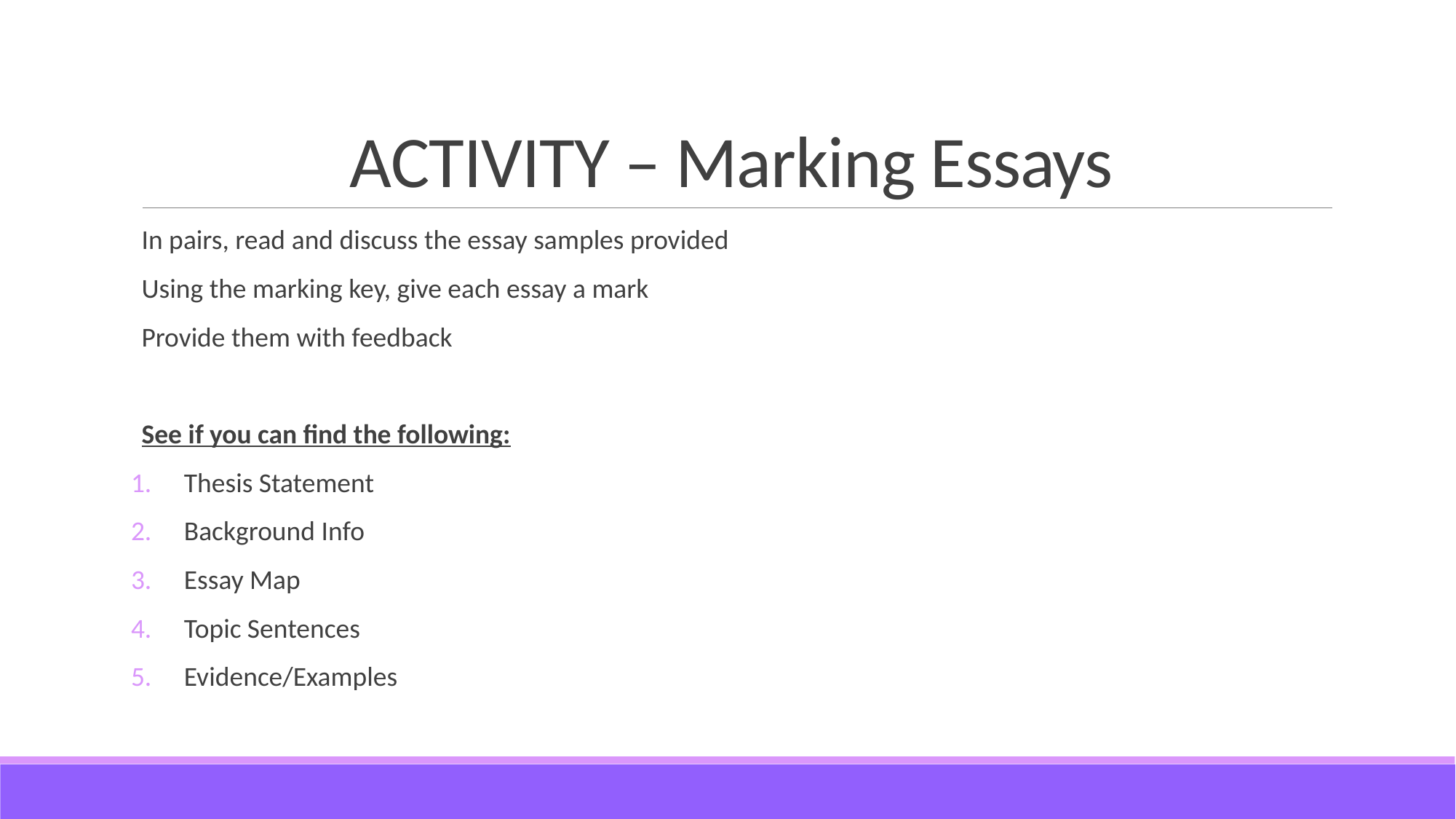

# ACTIVITY – Marking Essays
In pairs, read and discuss the essay samples provided
Using the marking key, give each essay a mark
Provide them with feedback

See if you can find the following:
Thesis Statement
Background Info
Essay Map
Topic Sentences
Evidence/Examples